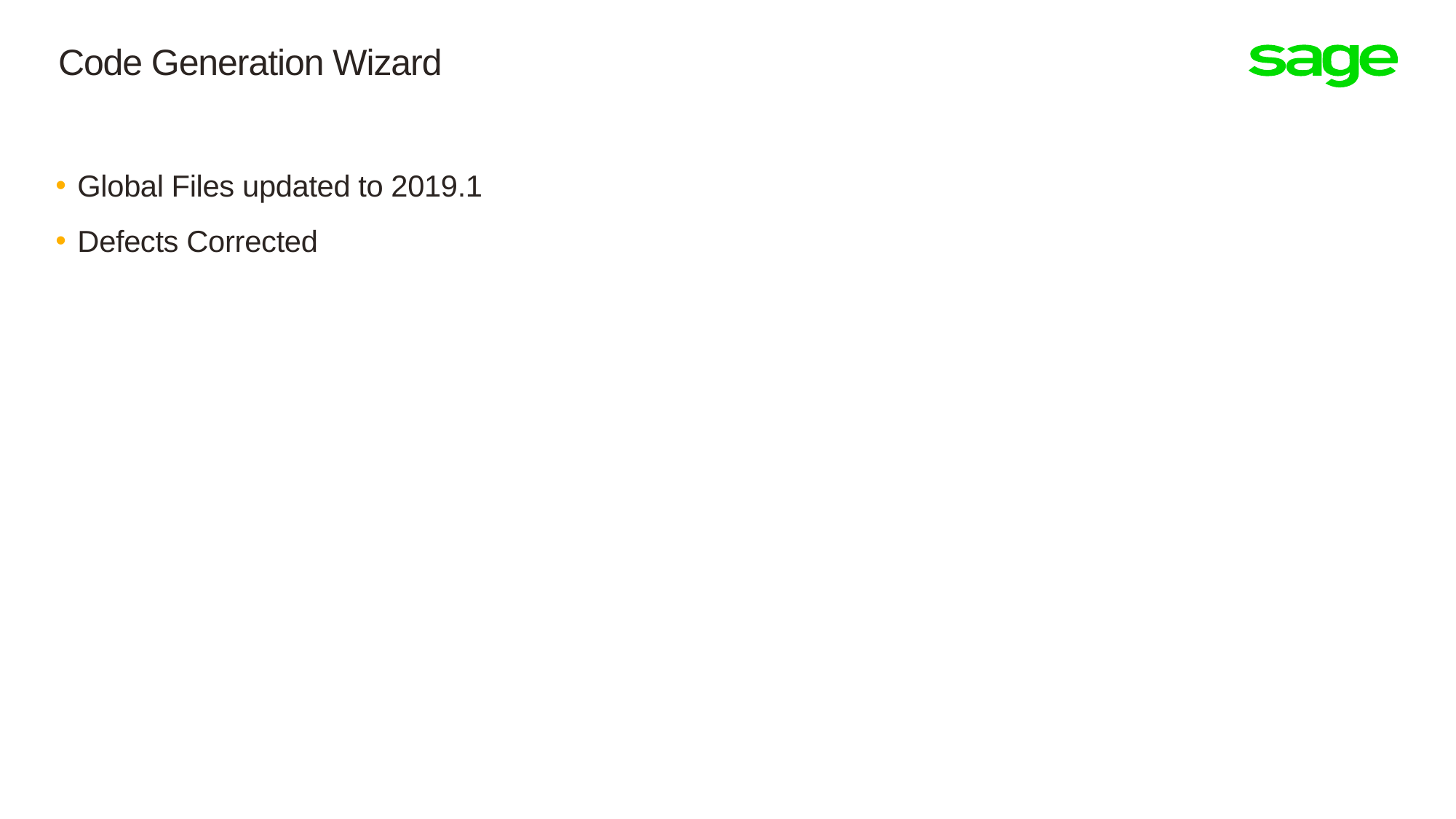

# Code Generation Wizard
Global Files updated to 2019.1
Defects Corrected